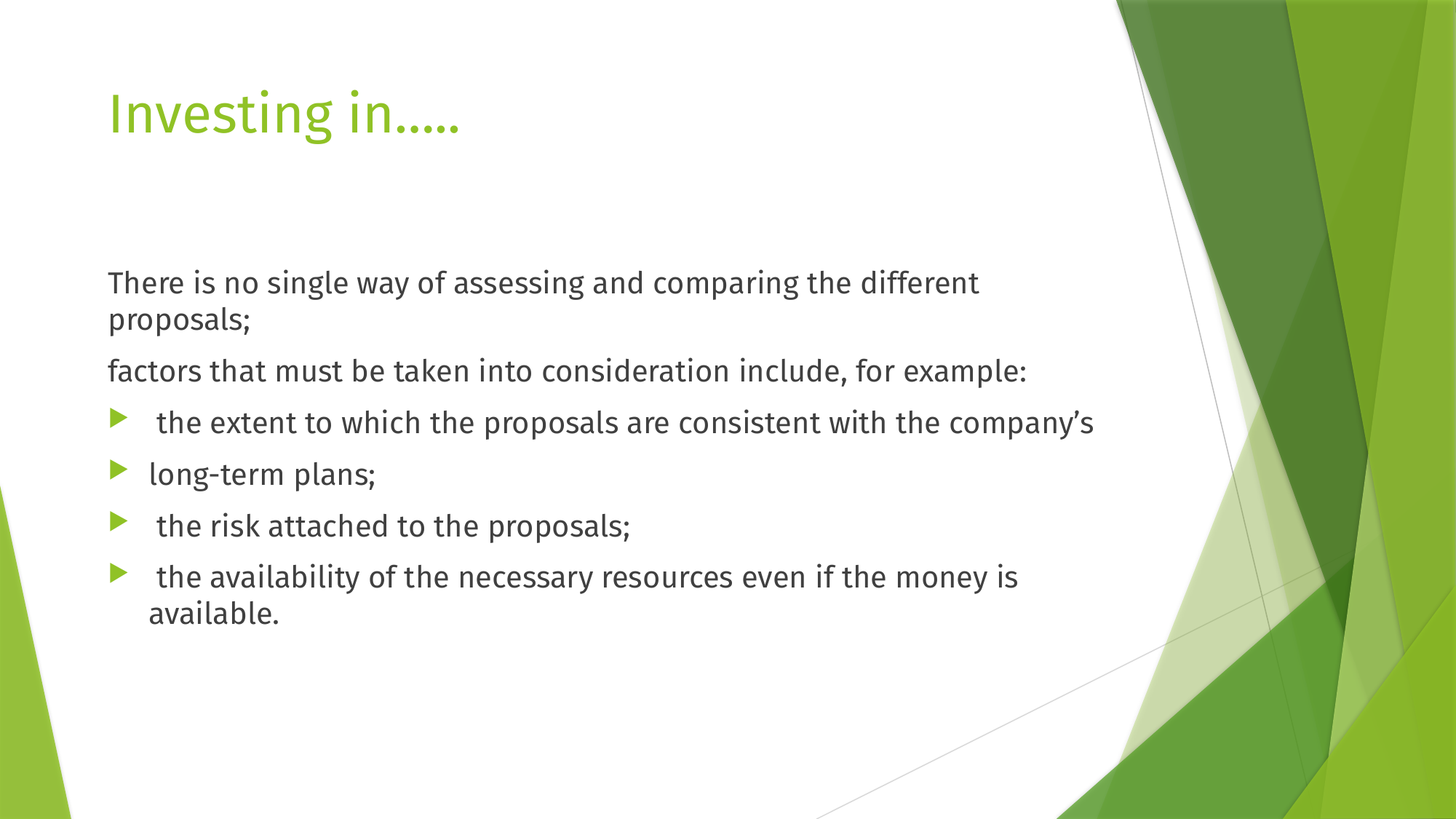

# Investing in…..
There is no single way of assessing and comparing the different proposals;
factors that must be taken into consideration include, for example:
 the extent to which the proposals are consistent with the company’s
long-term plans;
 the risk attached to the proposals;
 the availability of the necessary resources even if the money is available.